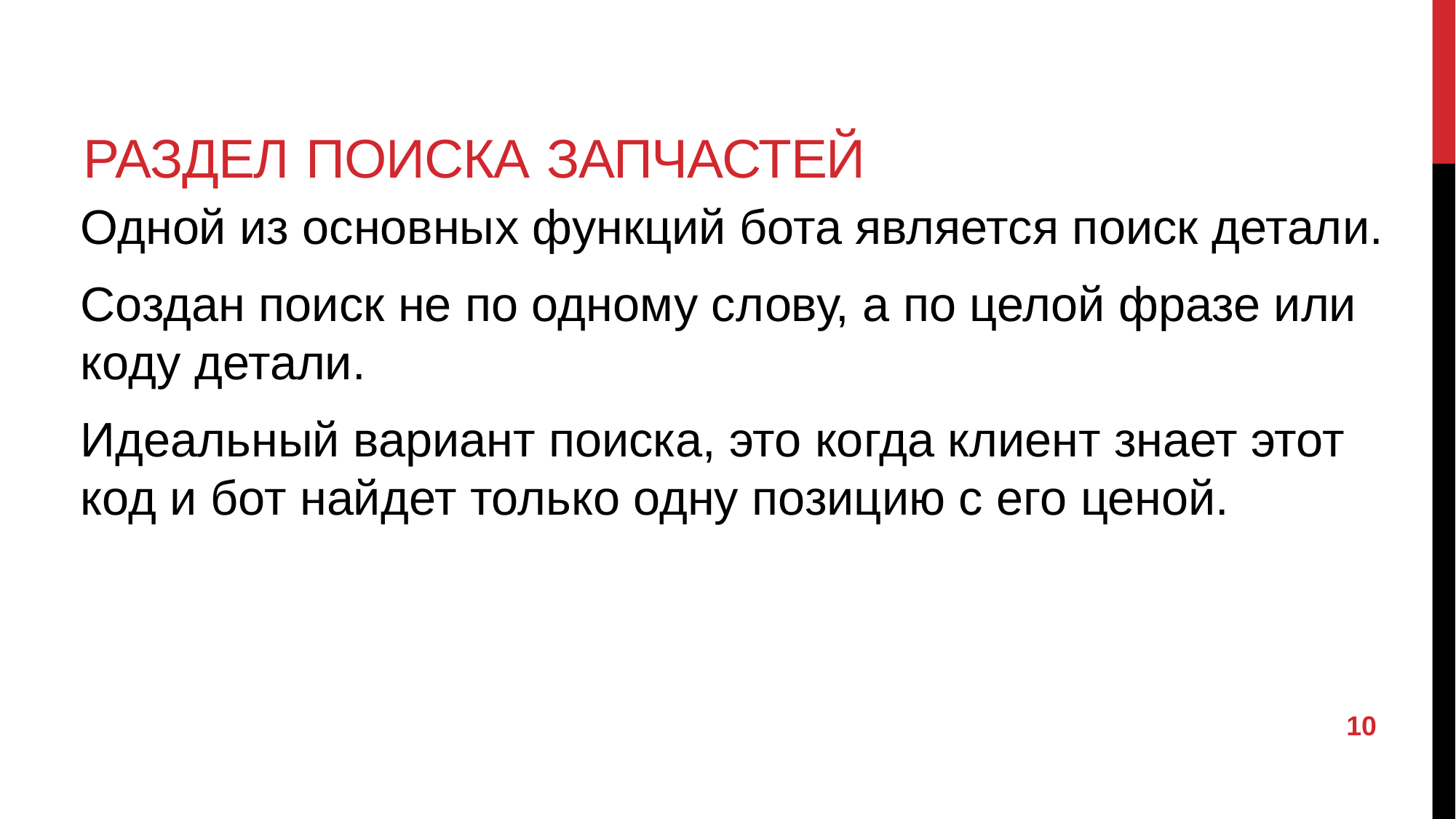

# Раздел поиска запчастей
Одной из основных функций бота является поиск детали.
Создан поиск не по одному слову, а по целой фразе или коду детали.
Идеальный вариант поиска, это когда клиент знает этот код и бот найдет только одну позицию с его ценой.
10